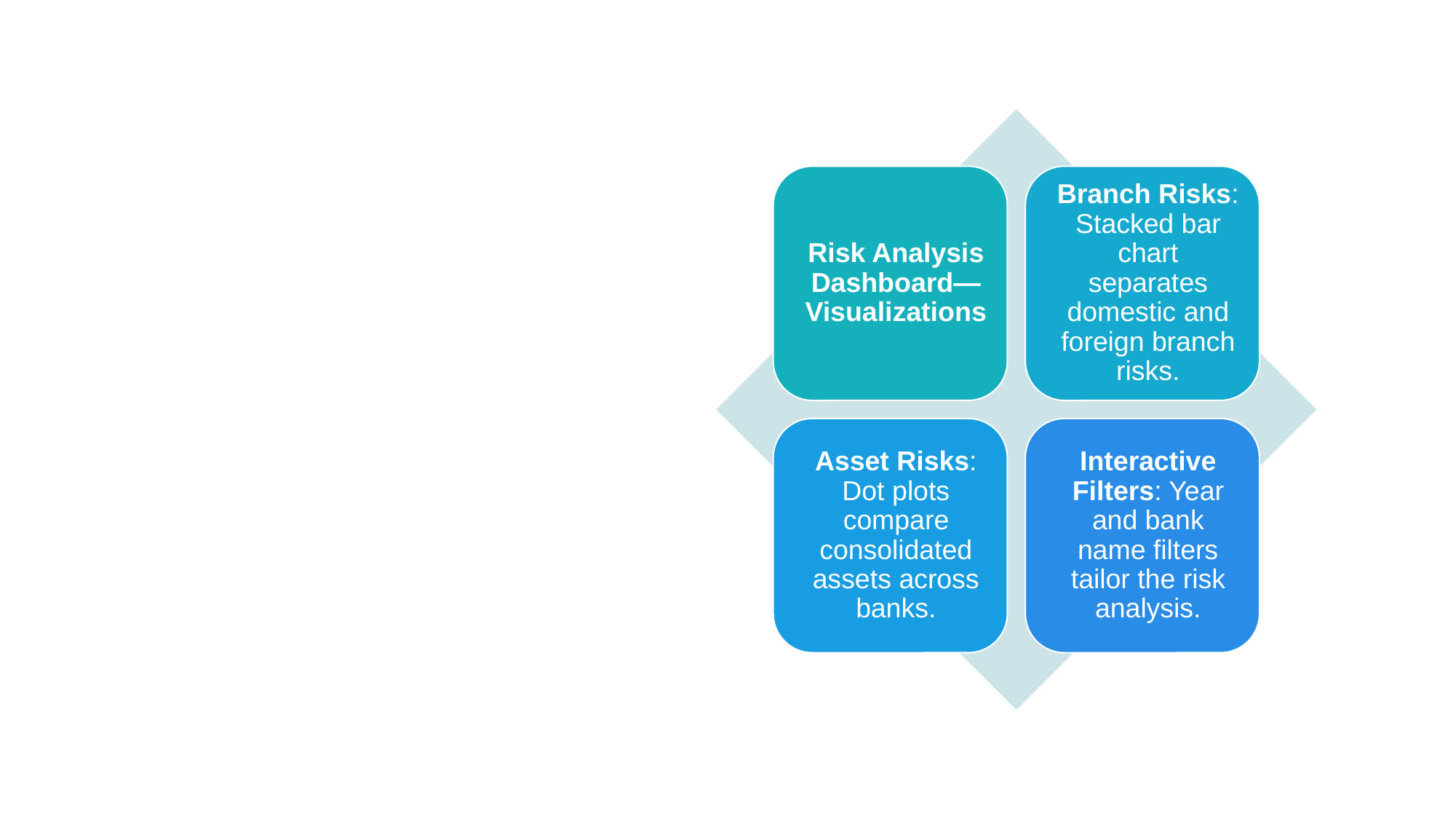

Risk Analysis Dashboard—Visualizations
Branch Risks: Stacked bar chart separates domestic and foreign branch risks.
Asset Risks: Dot plots compare consolidated assets across banks.
Interactive Filters: Year and bank name filters tailor the risk analysis.